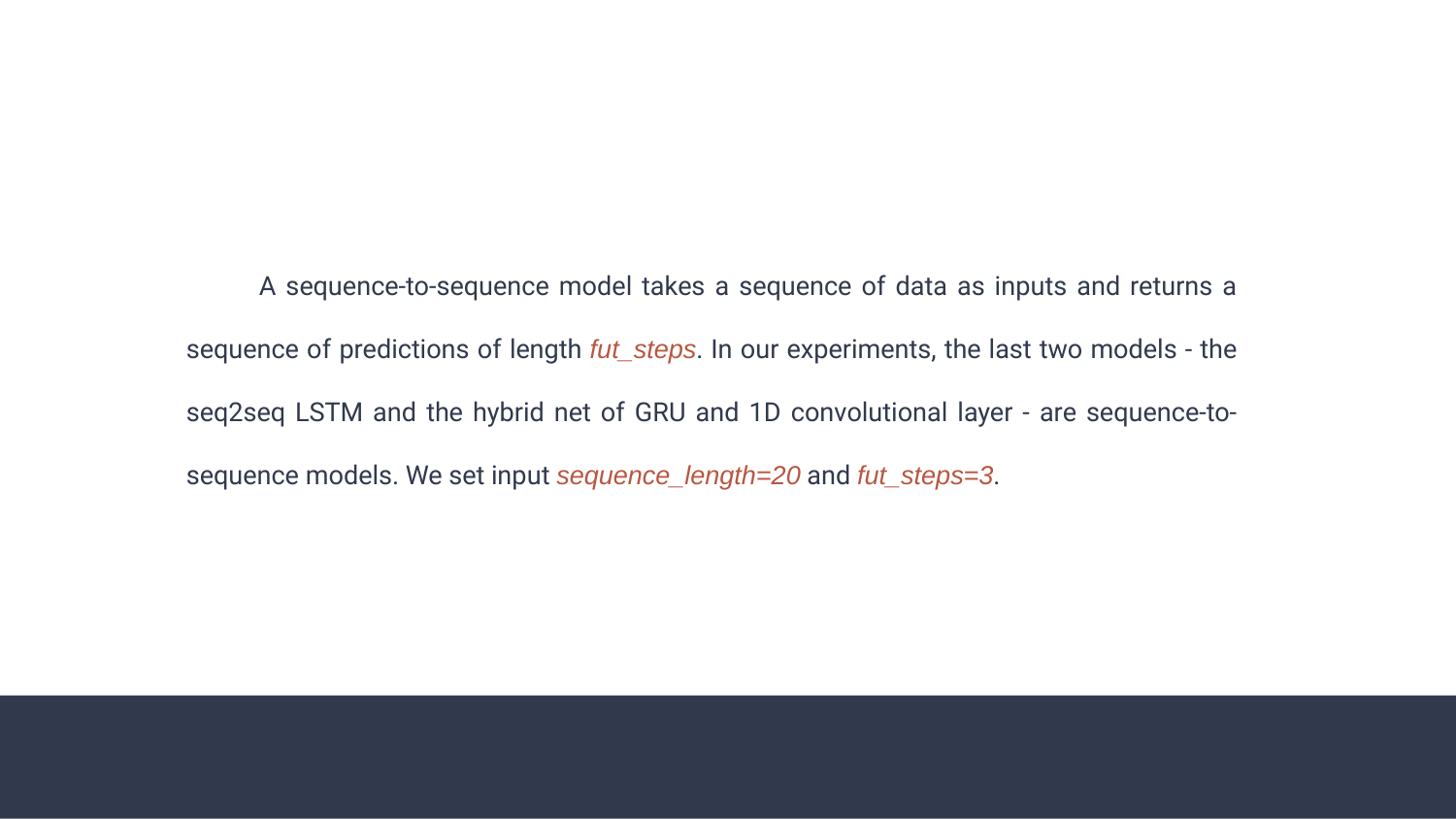

A sequence-to-sequence model takes a sequence of data as inputs and returns a sequence of predictions of length fut_steps. In our experiments, the last two models - the seq2seq LSTM and the hybrid net of GRU and 1D convolutional layer - are sequence-to-sequence models. We set input sequence_length=20 and fut_steps=3.